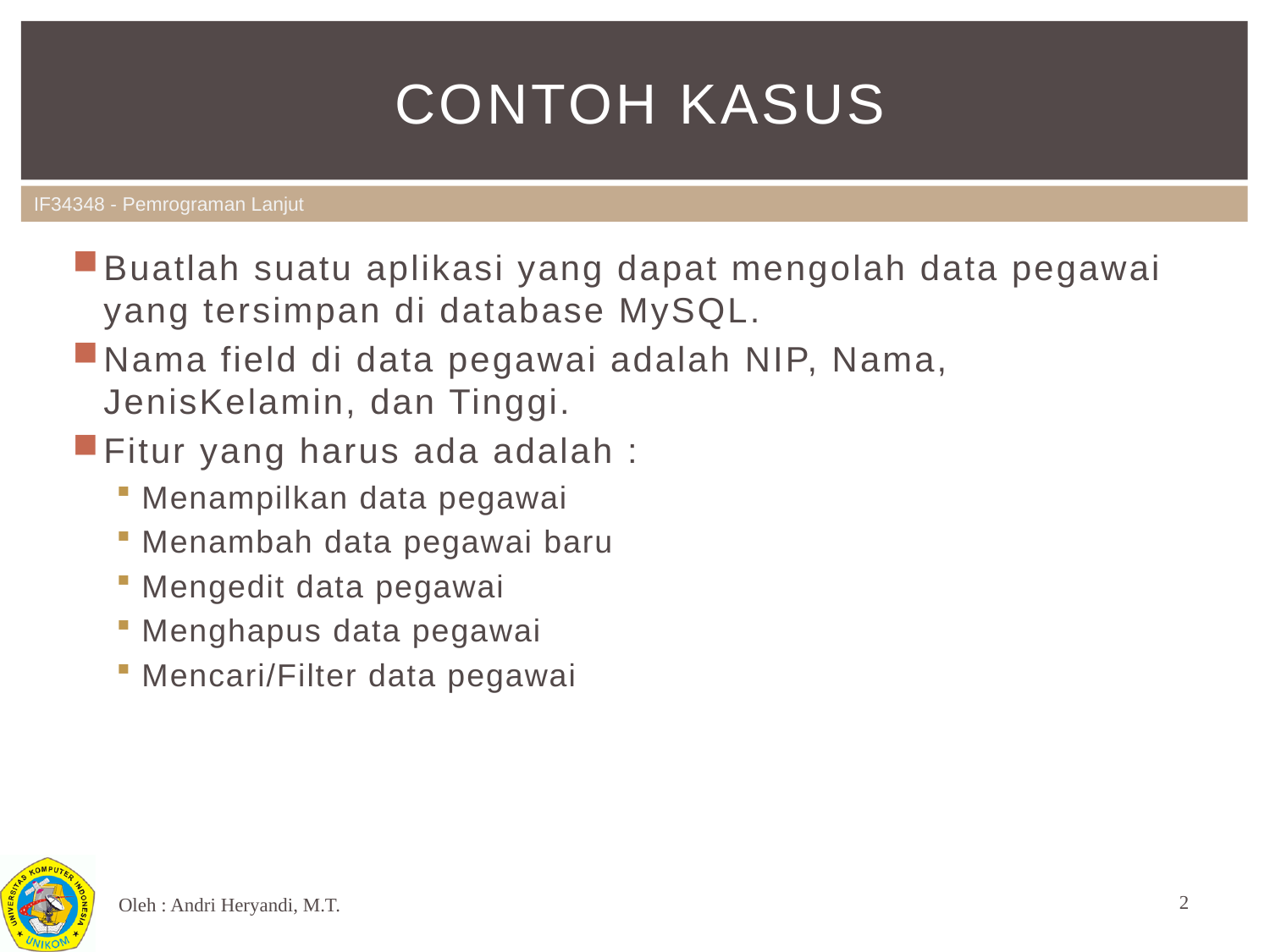

# Contoh kasus
Buatlah suatu aplikasi yang dapat mengolah data pegawai yang tersimpan di database MySQL.
Nama field di data pegawai adalah NIP, Nama, JenisKelamin, dan Tinggi.
Fitur yang harus ada adalah :
Menampilkan data pegawai
Menambah data pegawai baru
Mengedit data pegawai
Menghapus data pegawai
Mencari/Filter data pegawai

2
Oleh : Andri Heryandi, M.T.